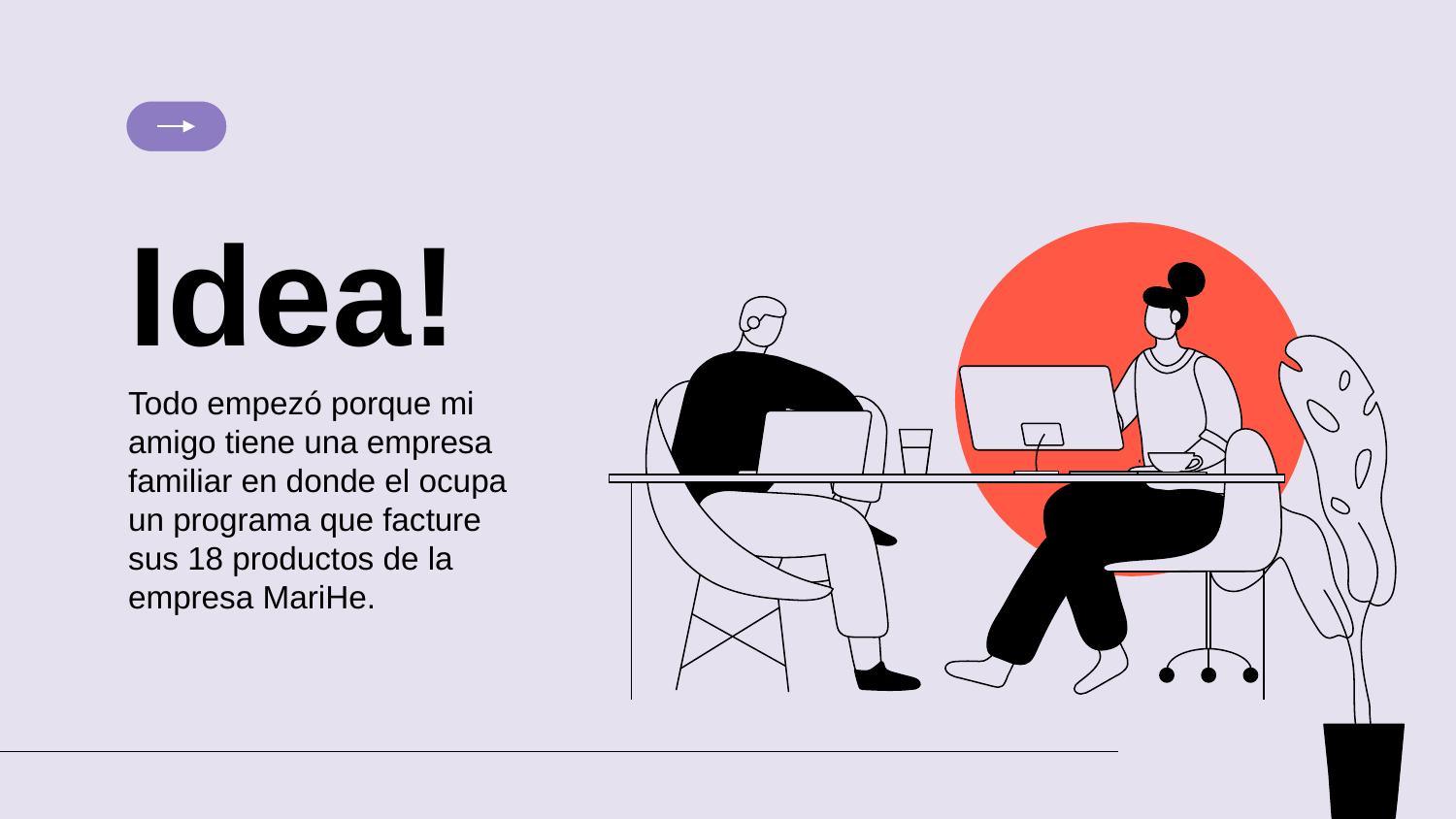

# Idea!

Todo empezó porque mi amigo tiene una empresa familiar en donde el ocupa un programa que facture sus 18 productos de la empresa MariHe.